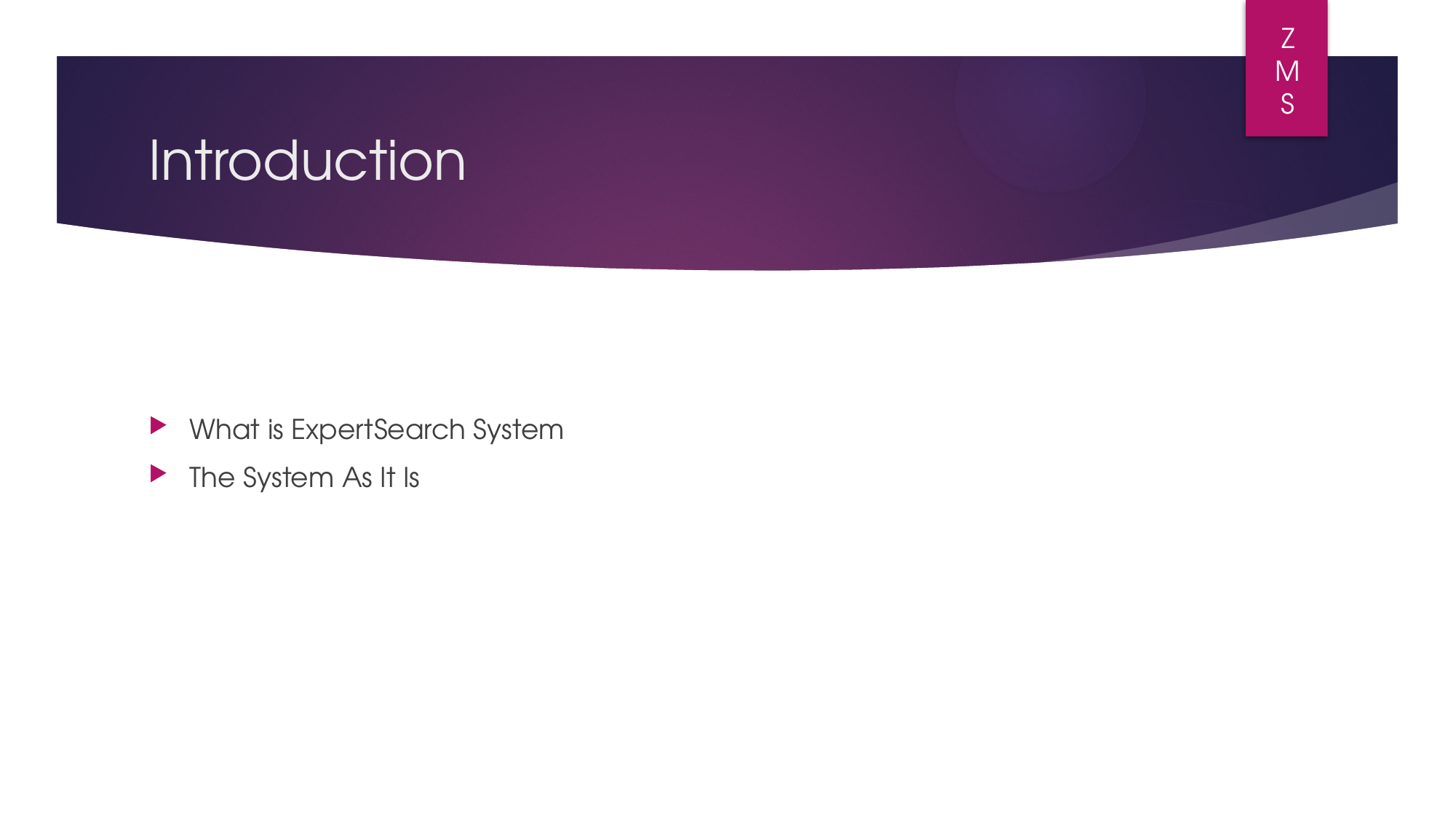

Z
M
S
# Introduction

What is ExpertSearch System
The System As It Is